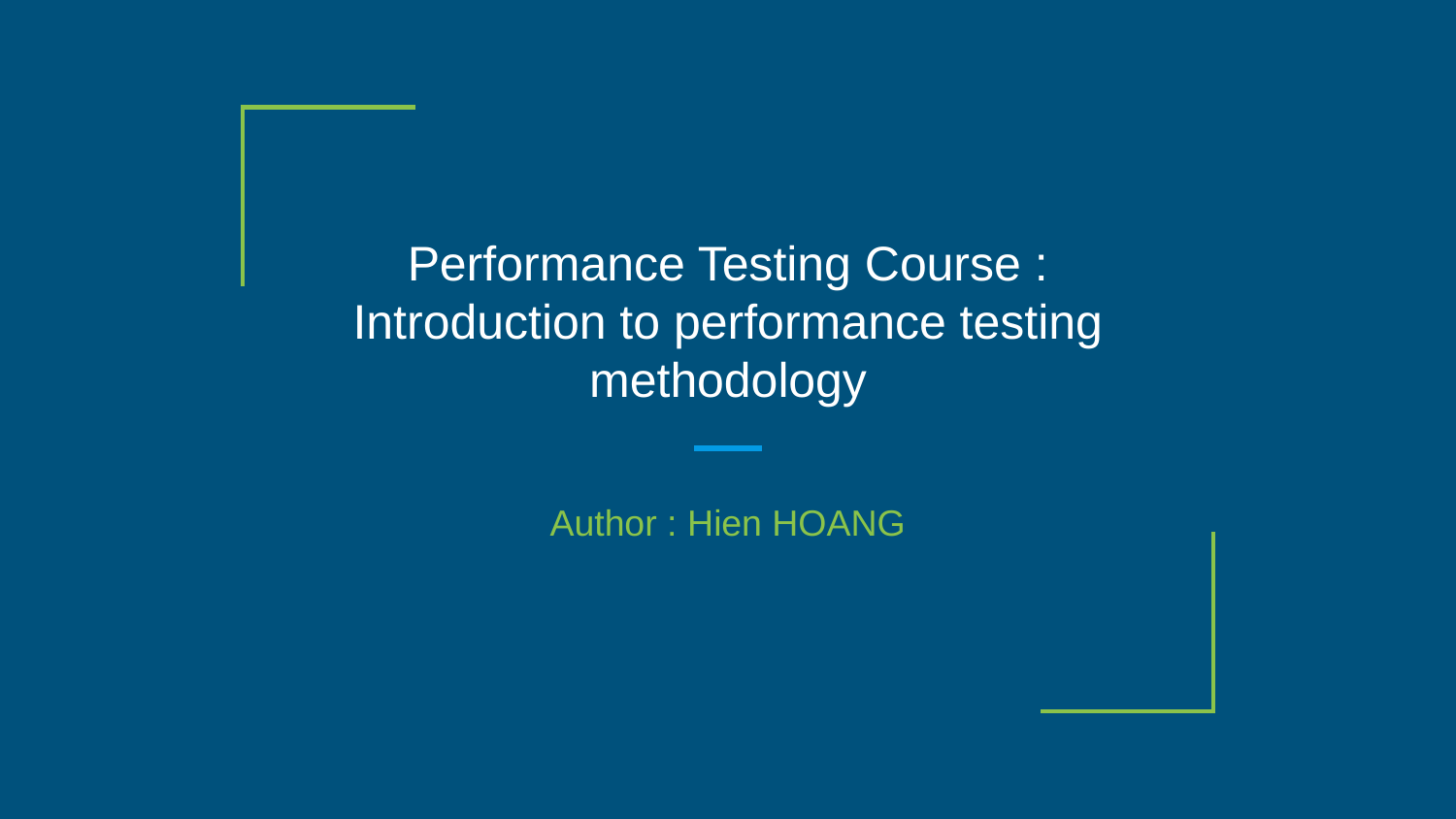

# Performance Testing Course : Introduction to performance testing methodology
Author : Hien HOANG